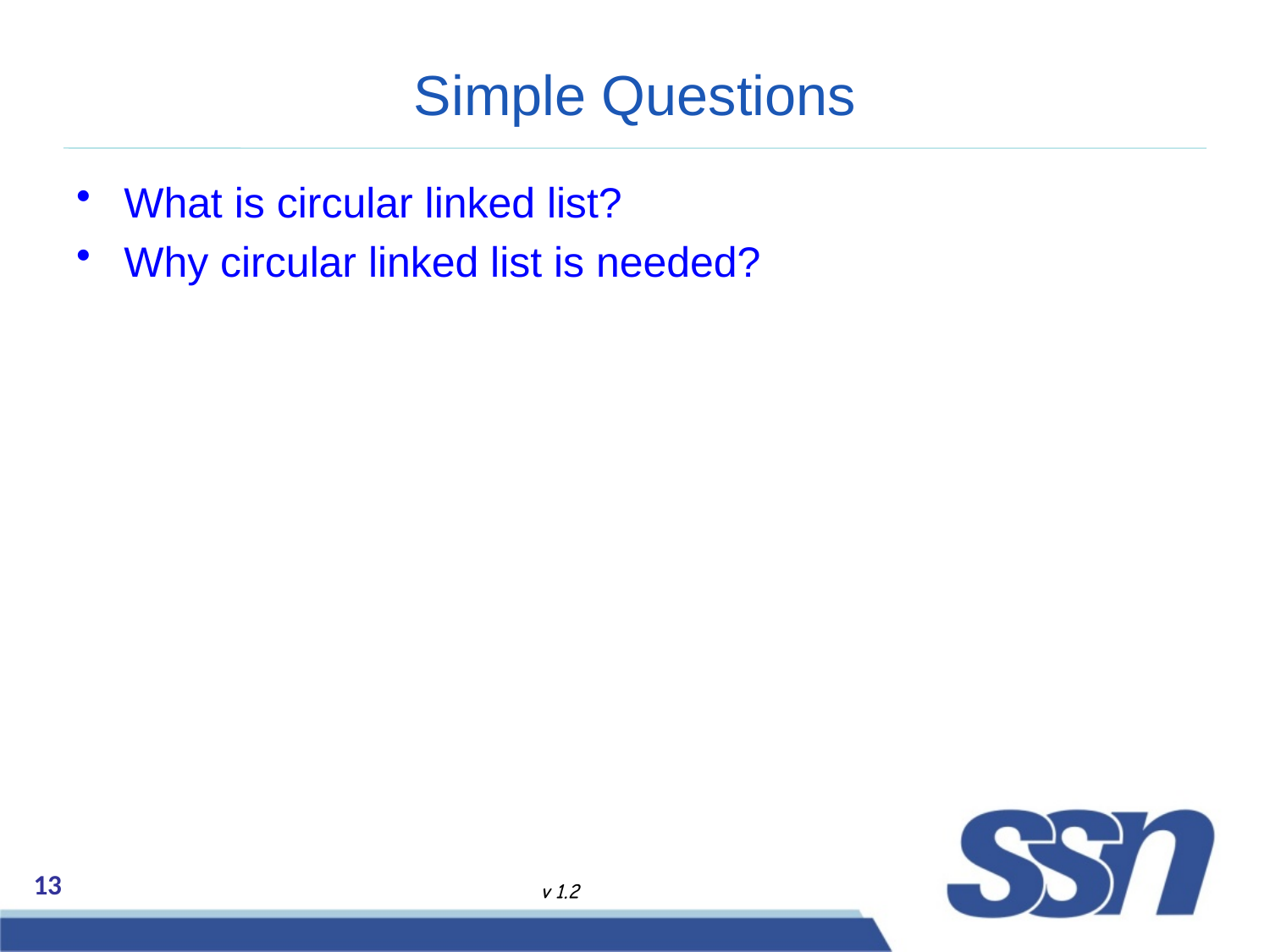

# Simple Questions
What is circular linked list?
Why circular linked list is needed?